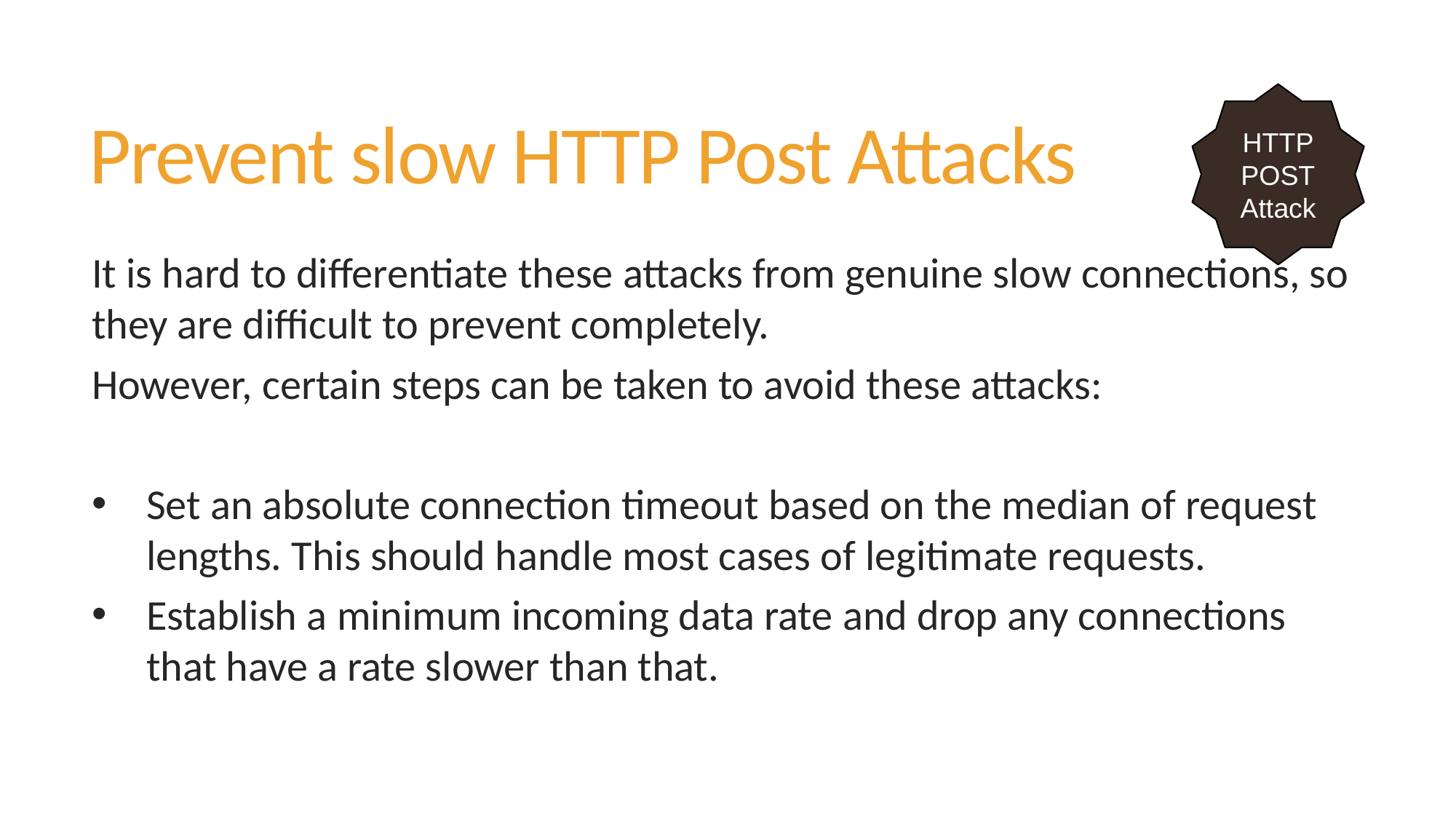

# Prevent slow HTTP Post Attacks
HTTP
POST
Attack
It is hard to differentiate these attacks from genuine slow connections, so they are difficult to prevent completely.
However, certain steps can be taken to avoid these attacks:

Set an absolute connection timeout based on the median of request lengths. This should handle most cases of legitimate requests.
Establish a minimum incoming data rate and drop any connections that have a rate slower than that.